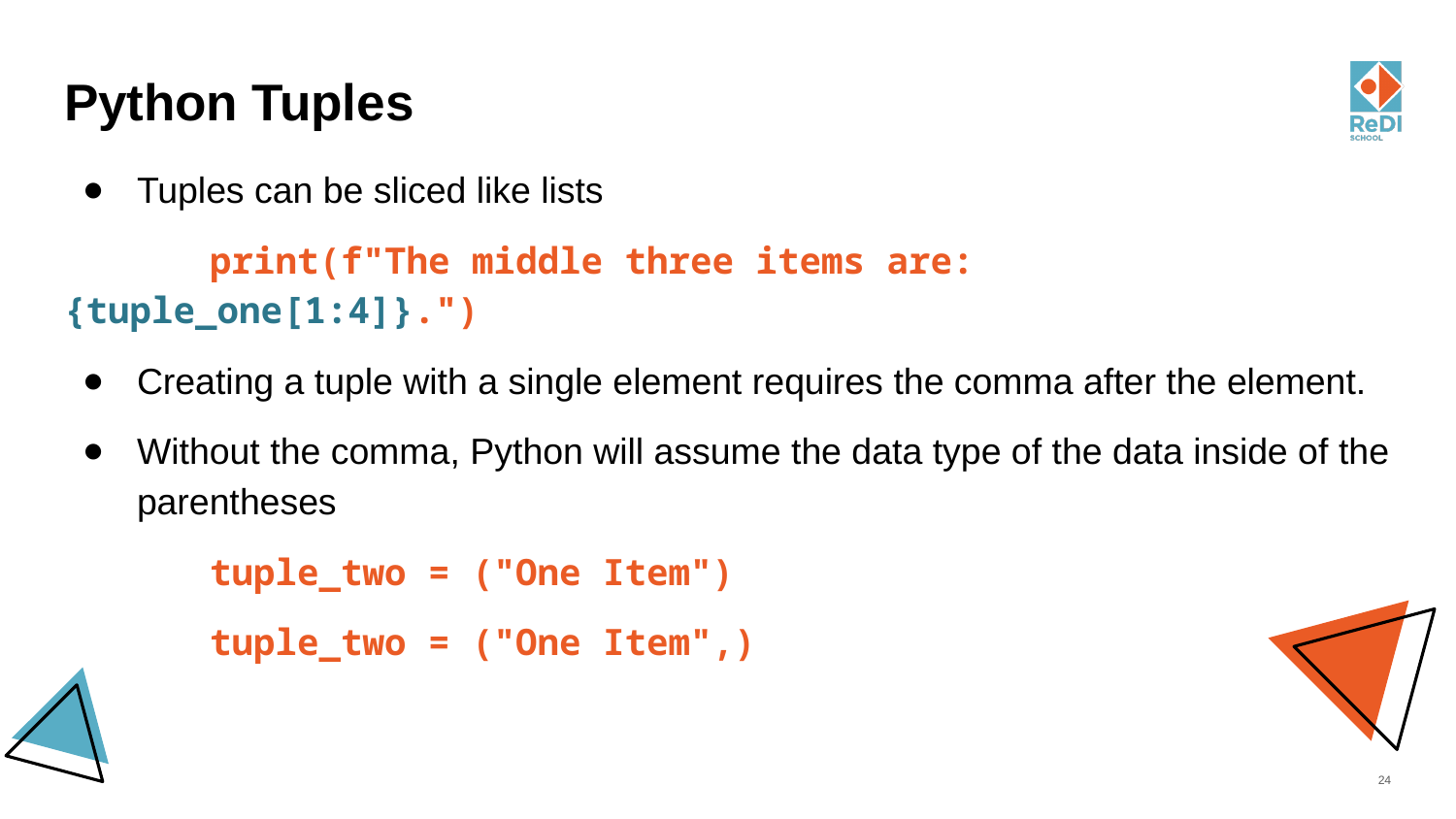

# Python Tuples
Tuples can be sliced like lists
	print(f"The middle three items are: {tuple_one[1:4]}.")
Creating a tuple with a single element requires the comma after the element.
Without the comma, Python will assume the data type of the data inside of the parentheses
	tuple_two = ("One Item")
	tuple_two = ("One Item",)

24